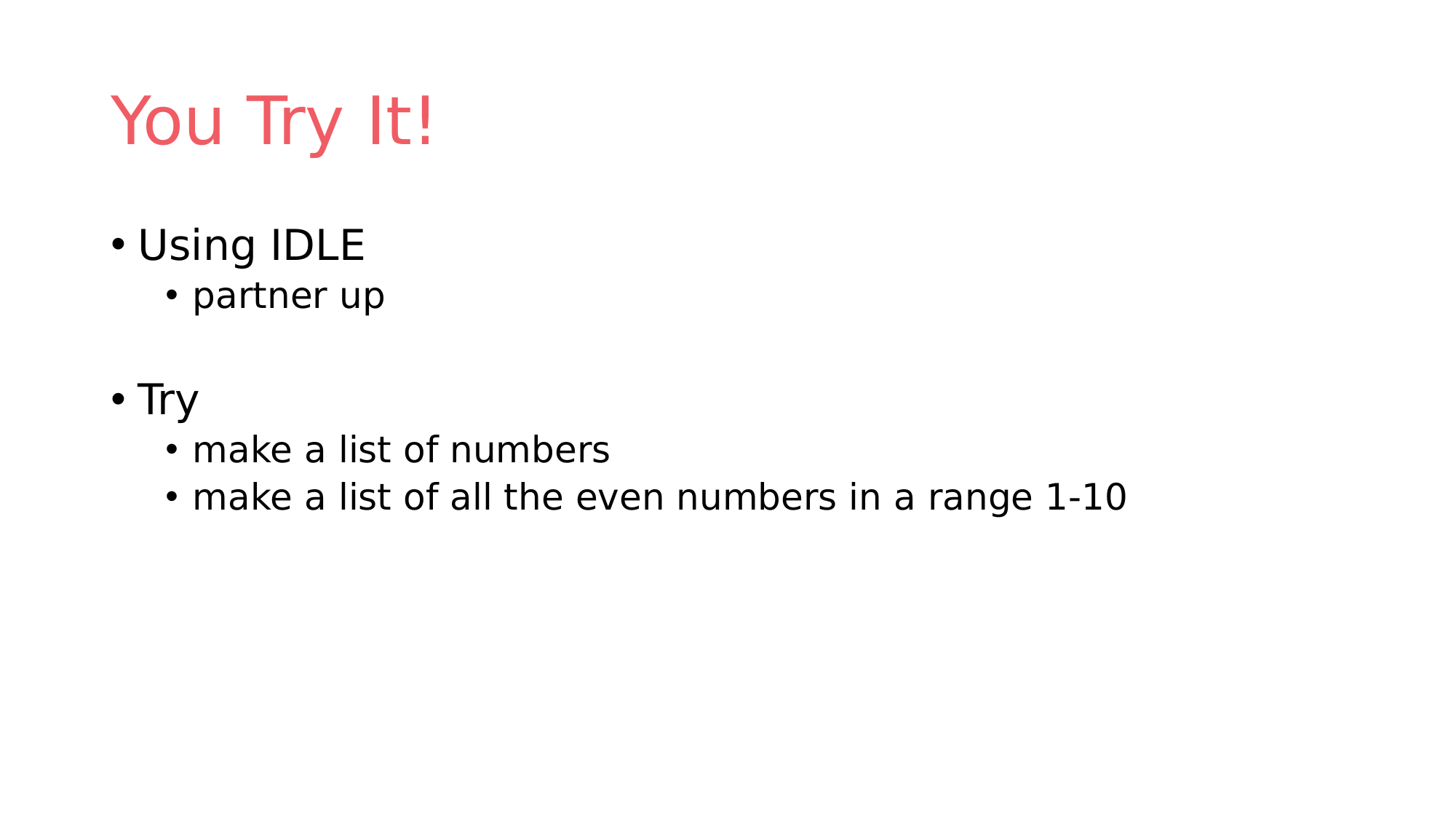

# You Try It!
Using IDLE
partner up

Try
make a list of numbers
make a list of all the even numbers in a range 1-10